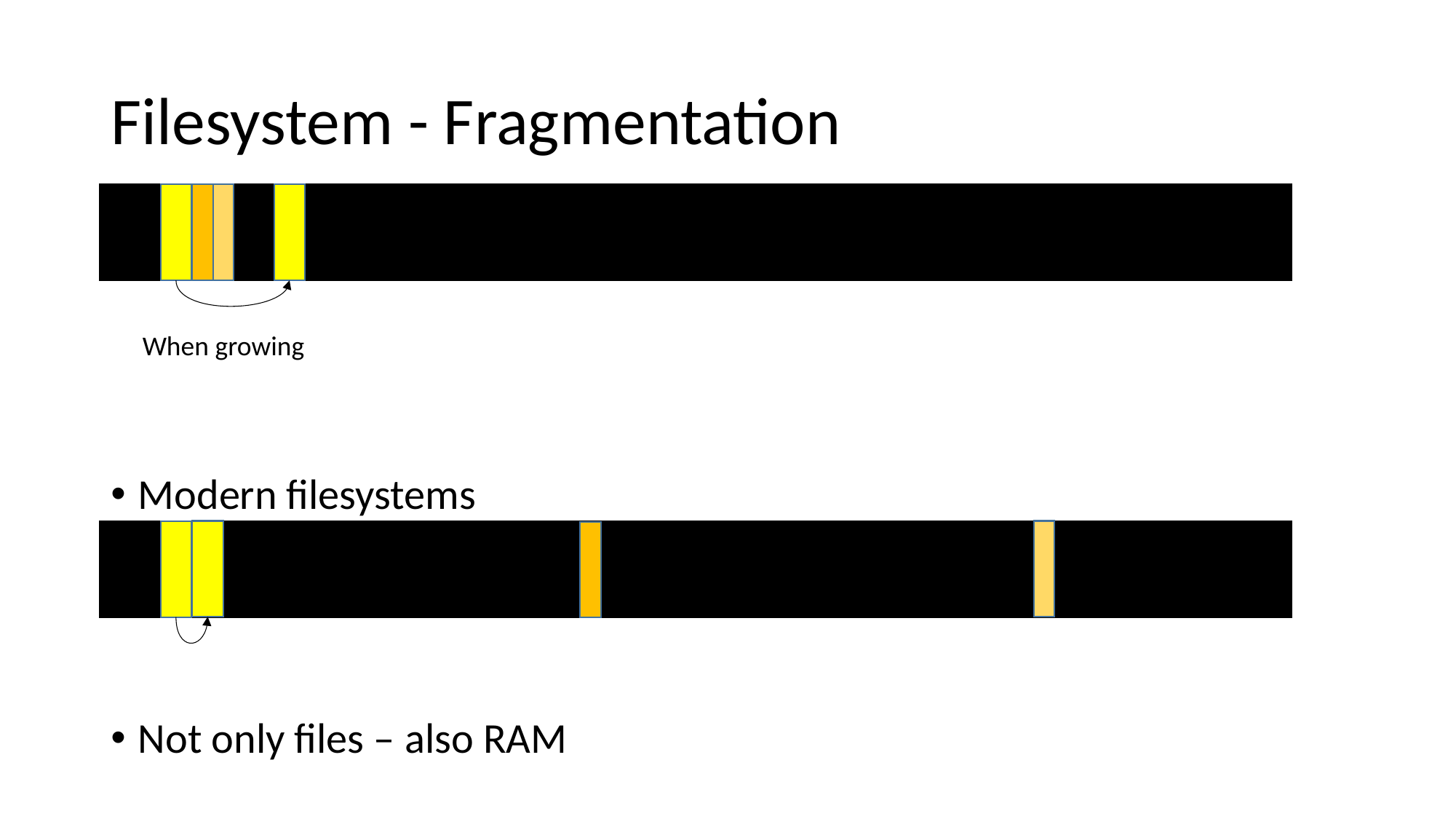

# Filesystem - Fragmentation

Modern filesystems

Not only files – also RAM
When growing